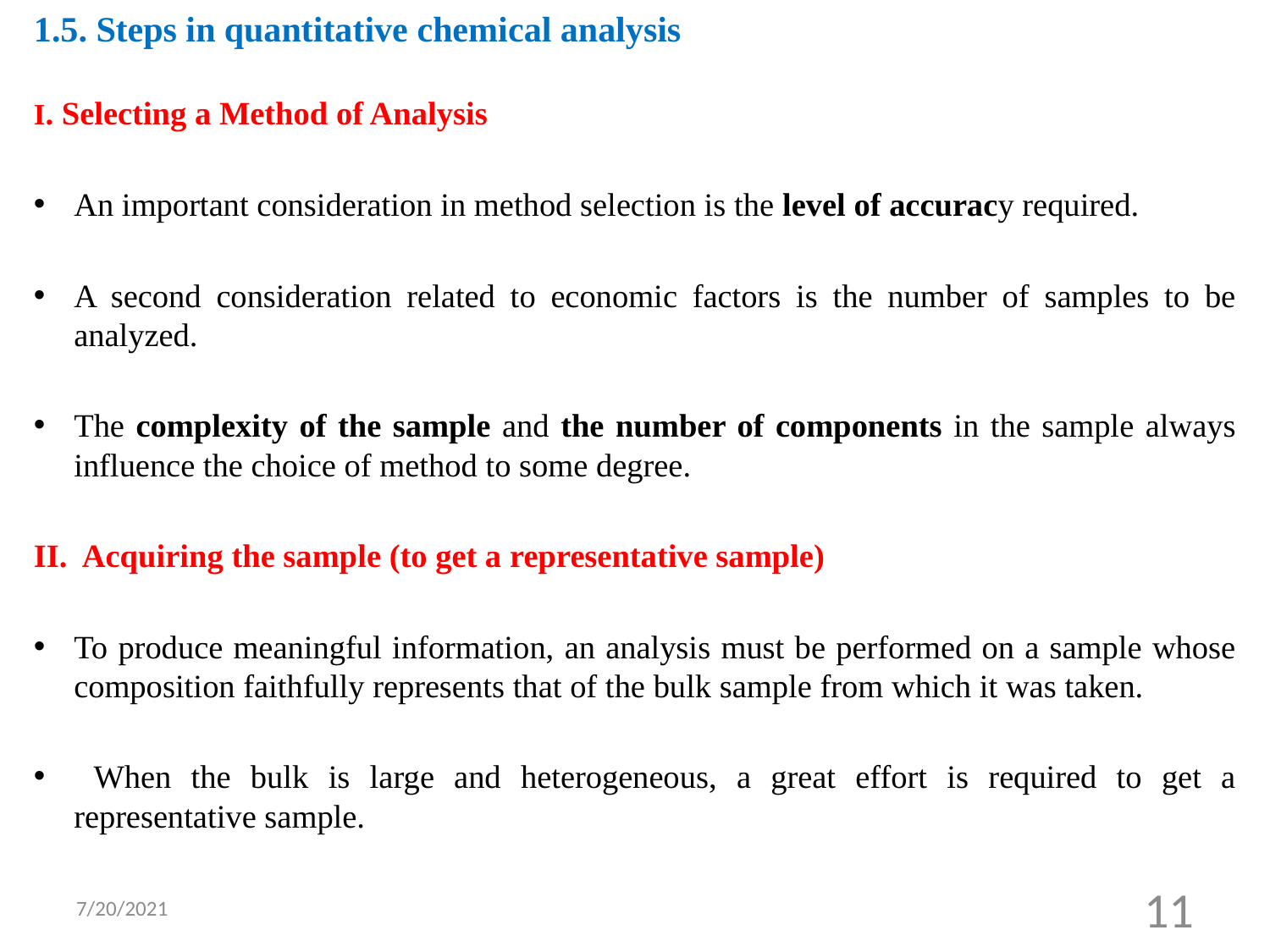

1.5. Steps in quantitative chemical analysis

I. Selecting a Method of Analysis

An important consideration in method selection is the level of accuracy required.

A second consideration related to economic factors is the number of samples to be analyzed.

The complexity of the sample and the number of components in the sample always influence the choice of method to some degree.

II.  Acquiring the sample (to get a representative sample)

To produce meaningful information, an analysis must be performed on a sample whose composition faithfully represents that of the bulk sample from which it was taken.

 When the bulk is large and heterogeneous, a great effort is required to get a representative sample.

7/20/2021
11